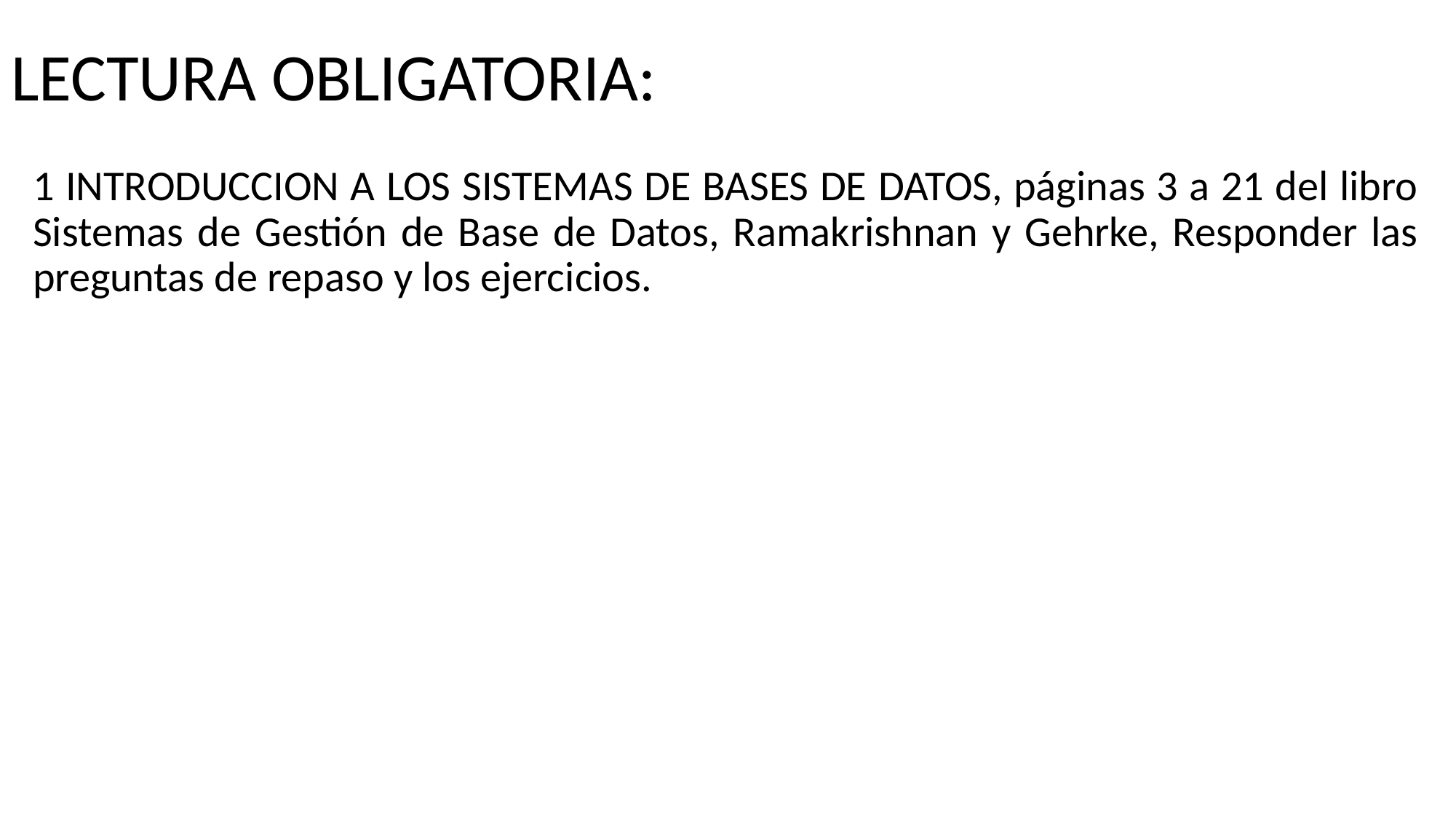

# LECTURA OBLIGATORIA:
1 INTRODUCCION A LOS SISTEMAS DE BASES DE DATOS, páginas 3 a 21 del libro Sistemas de Gestión de Base de Datos, Ramakrishnan y Gehrke, Responder las preguntas de repaso y los ejercicios.